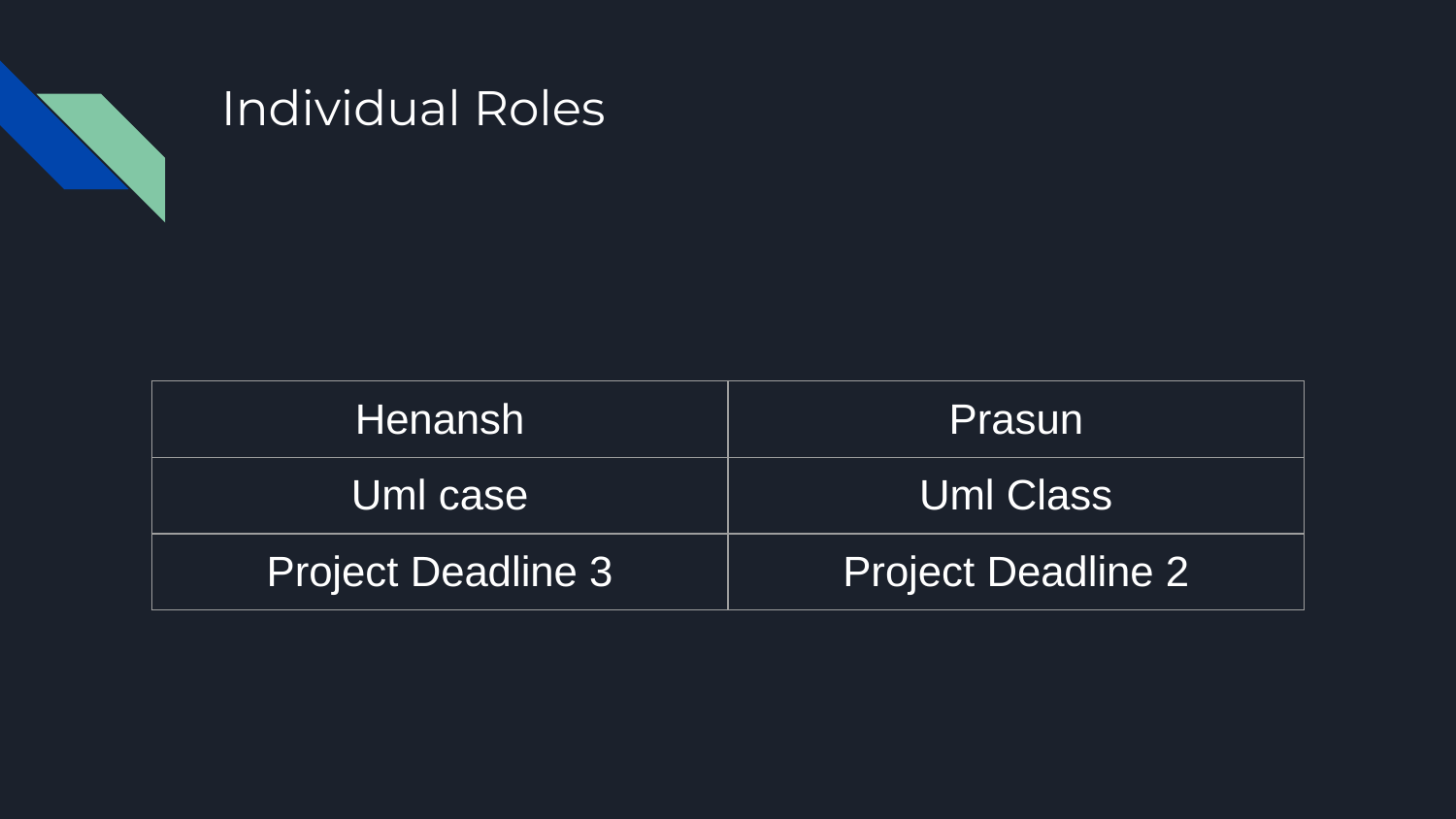

# Individual Roles
| Henansh | Prasun |
| --- | --- |
| Uml case | Uml Class |
| Project Deadline 3 | Project Deadline 2 |